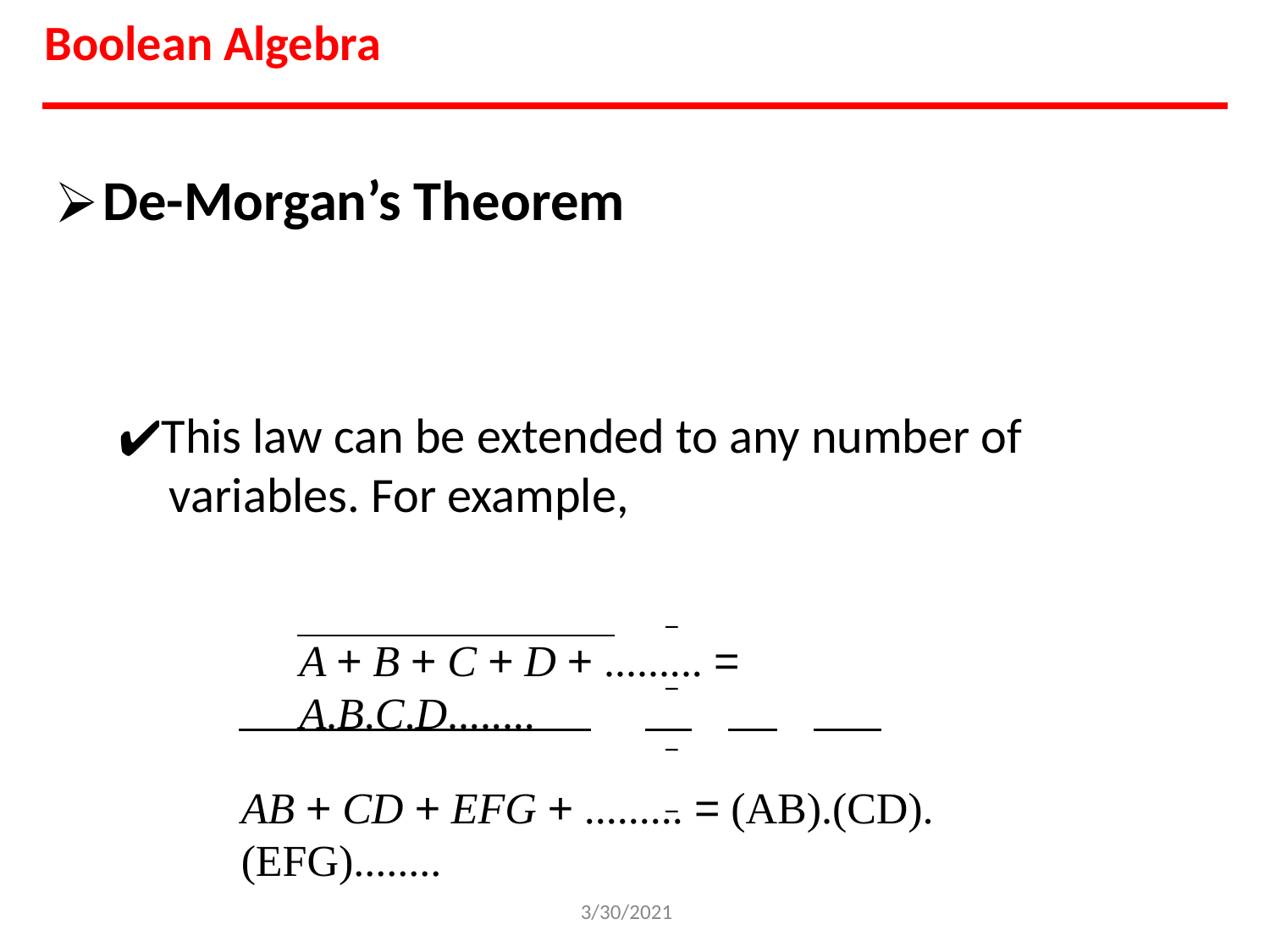

Boolean Algebra

De-Morgan’s Theorem

This law can be extended to any number of  variables. For example,
−	−	−	−
A + B + C + D + ......... = A.B.C.D........
AB + CD + EFG + ......... = (AB).(CD).(EFG)........

3/30/2021